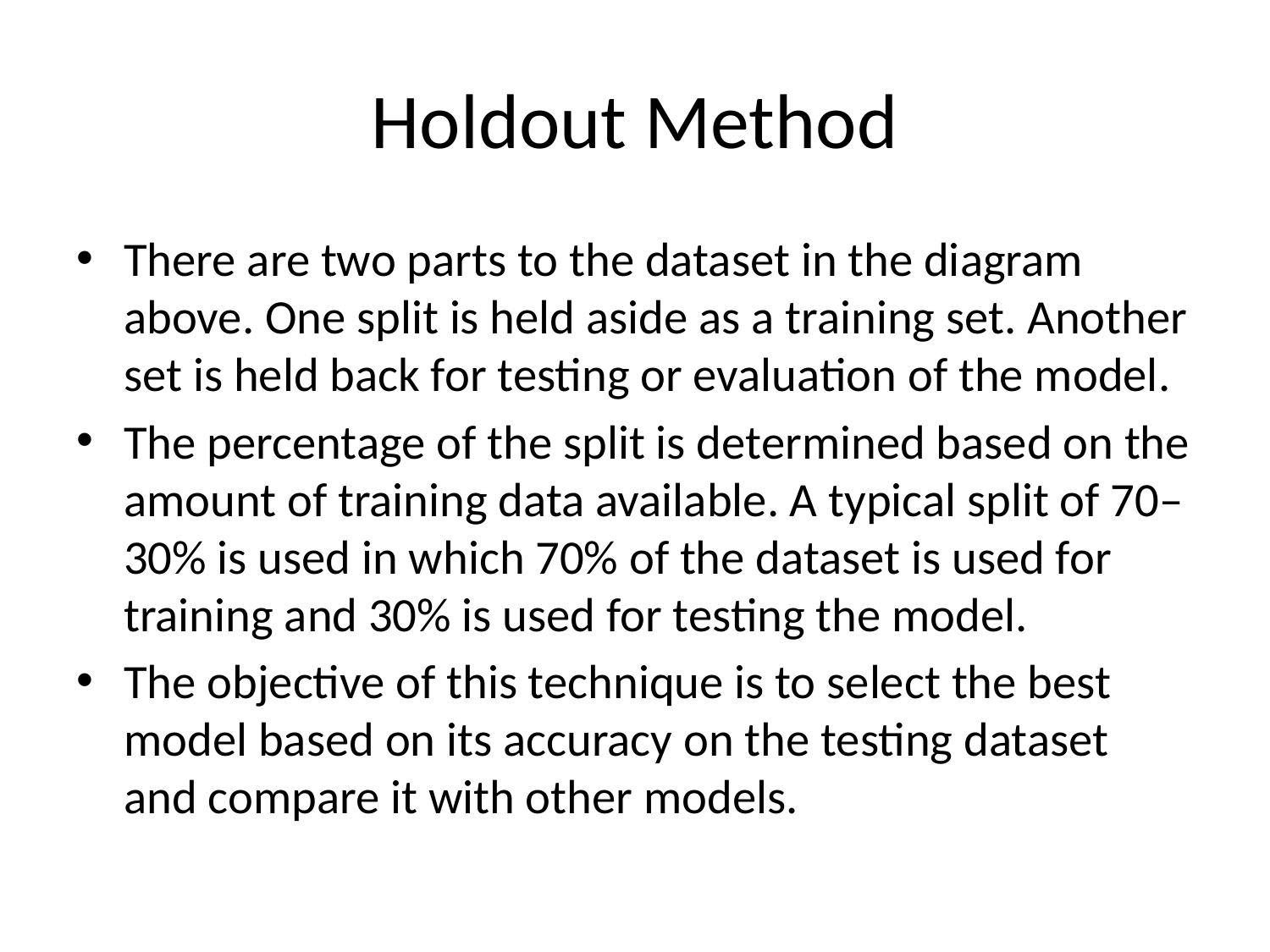

# Holdout Method
There are two parts to the dataset in the diagram above. One split is held aside as a training set. Another set is held back for testing or evaluation of the model.
The percentage of the split is determined based on the amount of training data available. A typical split of 70–30% is used in which 70% of the dataset is used for training and 30% is used for testing the model.
The objective of this technique is to select the best model based on its accuracy on the testing dataset and compare it with other models.